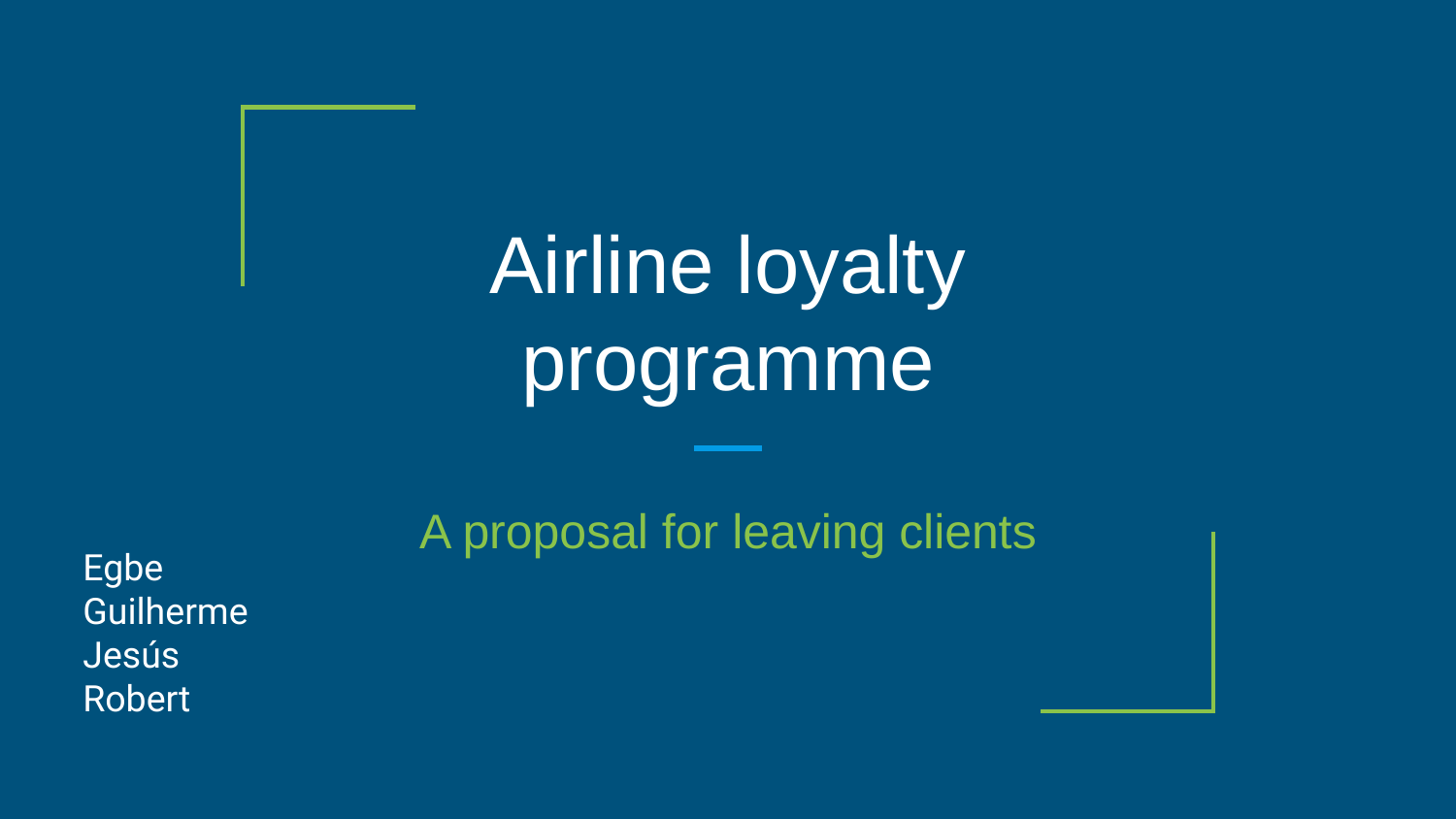

# Airline loyalty programme
A proposal for leaving clients
Egbe
Guilherme
Jesús
Robert